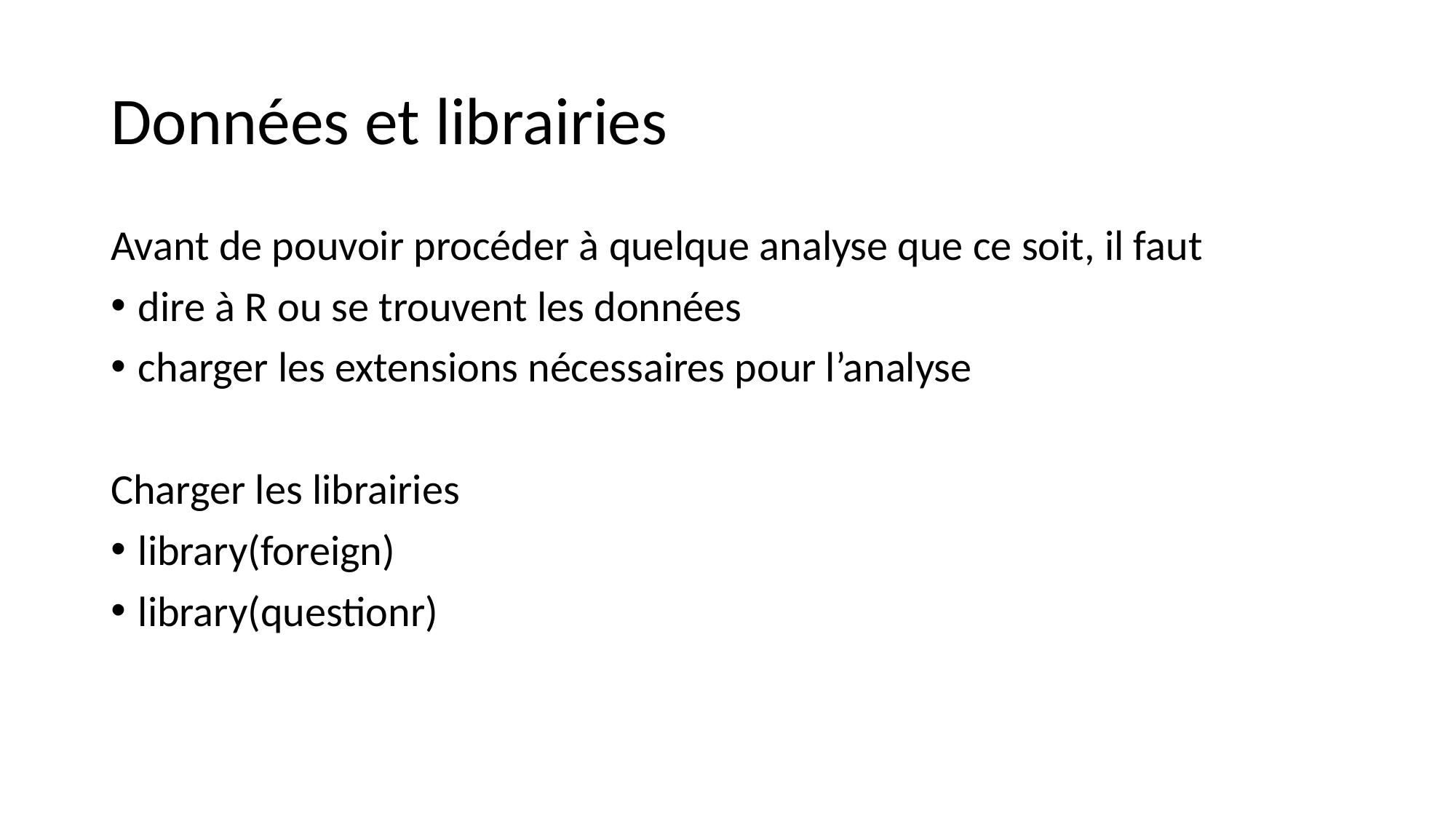

# Données et librairies
Avant de pouvoir procéder à quelque analyse que ce soit, il faut
dire à R ou se trouvent les données
charger les extensions nécessaires pour l’analyse

Charger les librairies
library(foreign)
library(questionr)